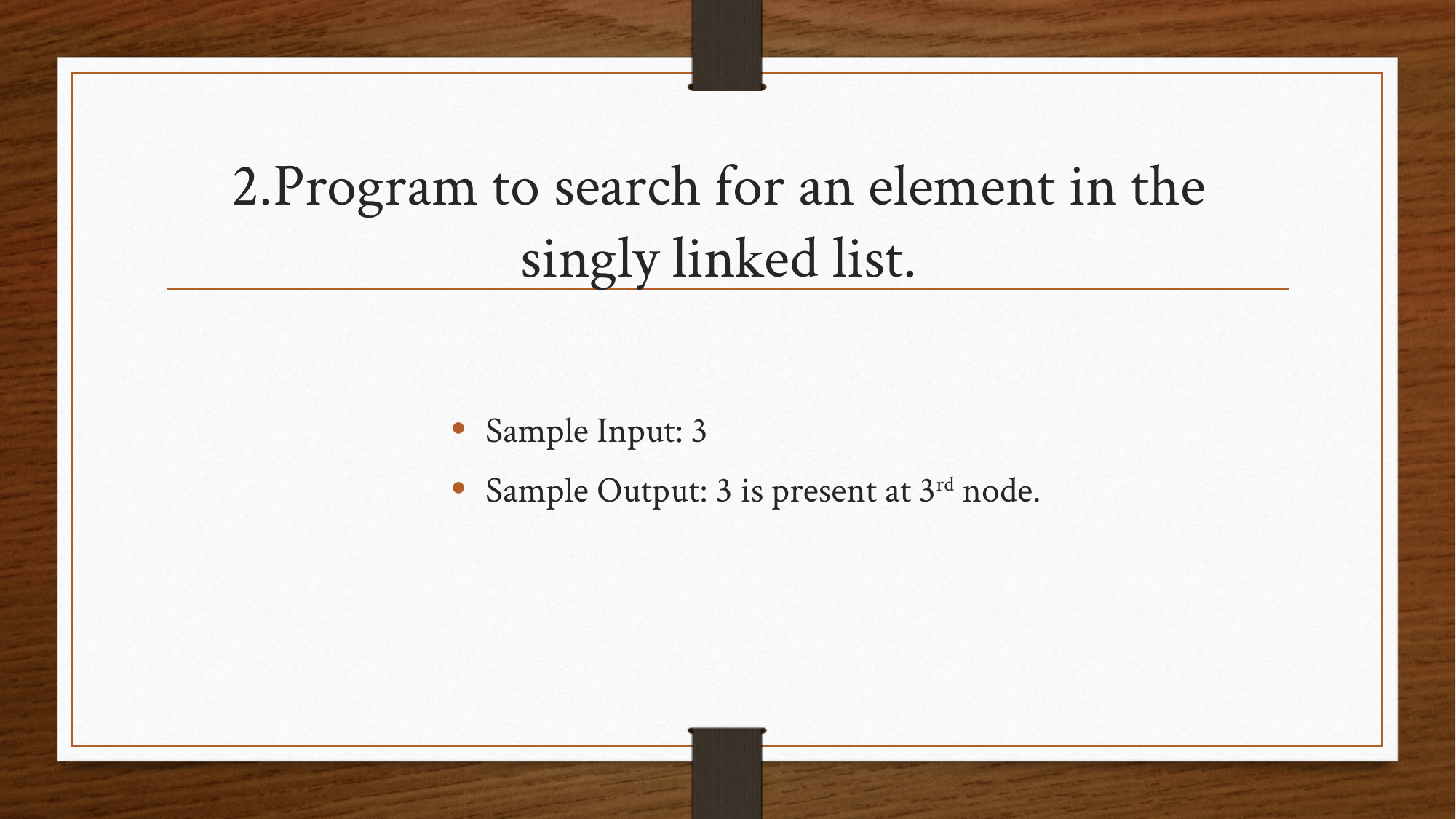

# 2.Program to search for an element in the singly linked list.
Sample Input: 3
Sample Output: 3 is present at 3rd node.